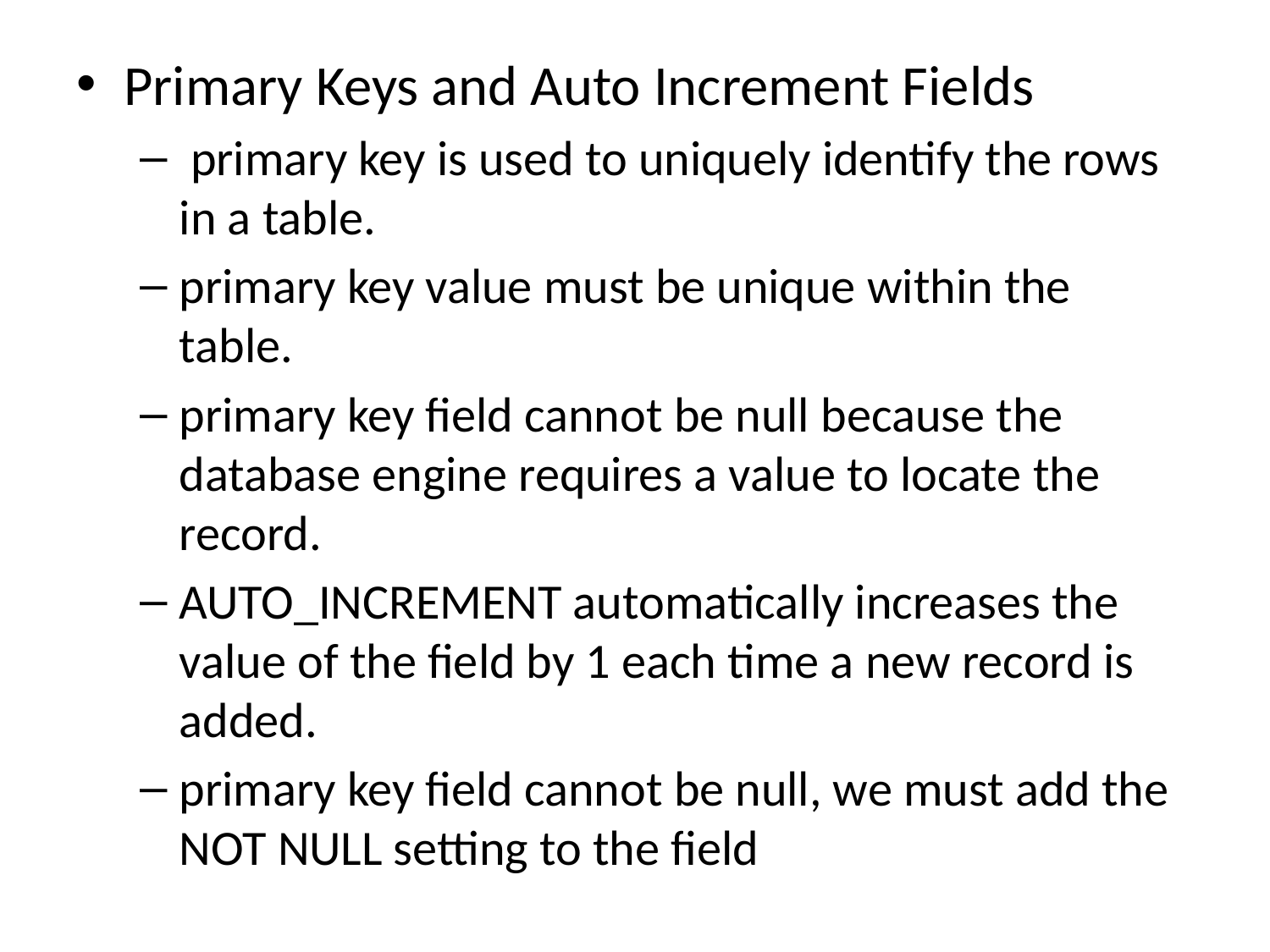

Primary Keys and Auto Increment Fields
 primary key is used to uniquely identify the rows in a table.
primary key value must be unique within the table.
primary key field cannot be null because the database engine requires a value to locate the record.
AUTO_INCREMENT automatically increases the value of the field by 1 each time a new record is added.
primary key field cannot be null, we must add the NOT NULL setting to the field